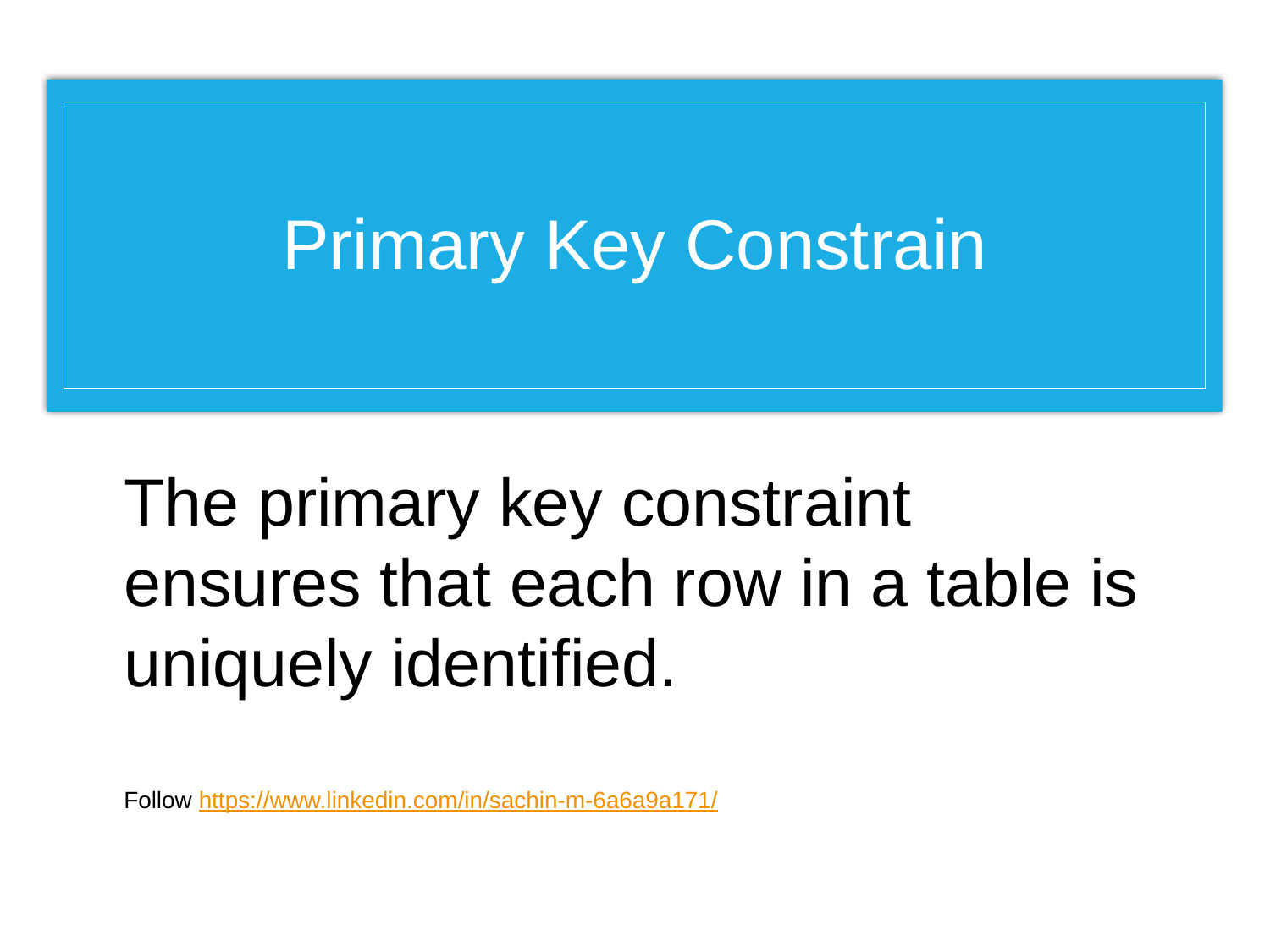

# Primary Key Constrain
The primary key constraint ensures that each row in a table is uniquely identified.
Follow https://www.linkedin.com/in/sachin-m-6a6a9a171/